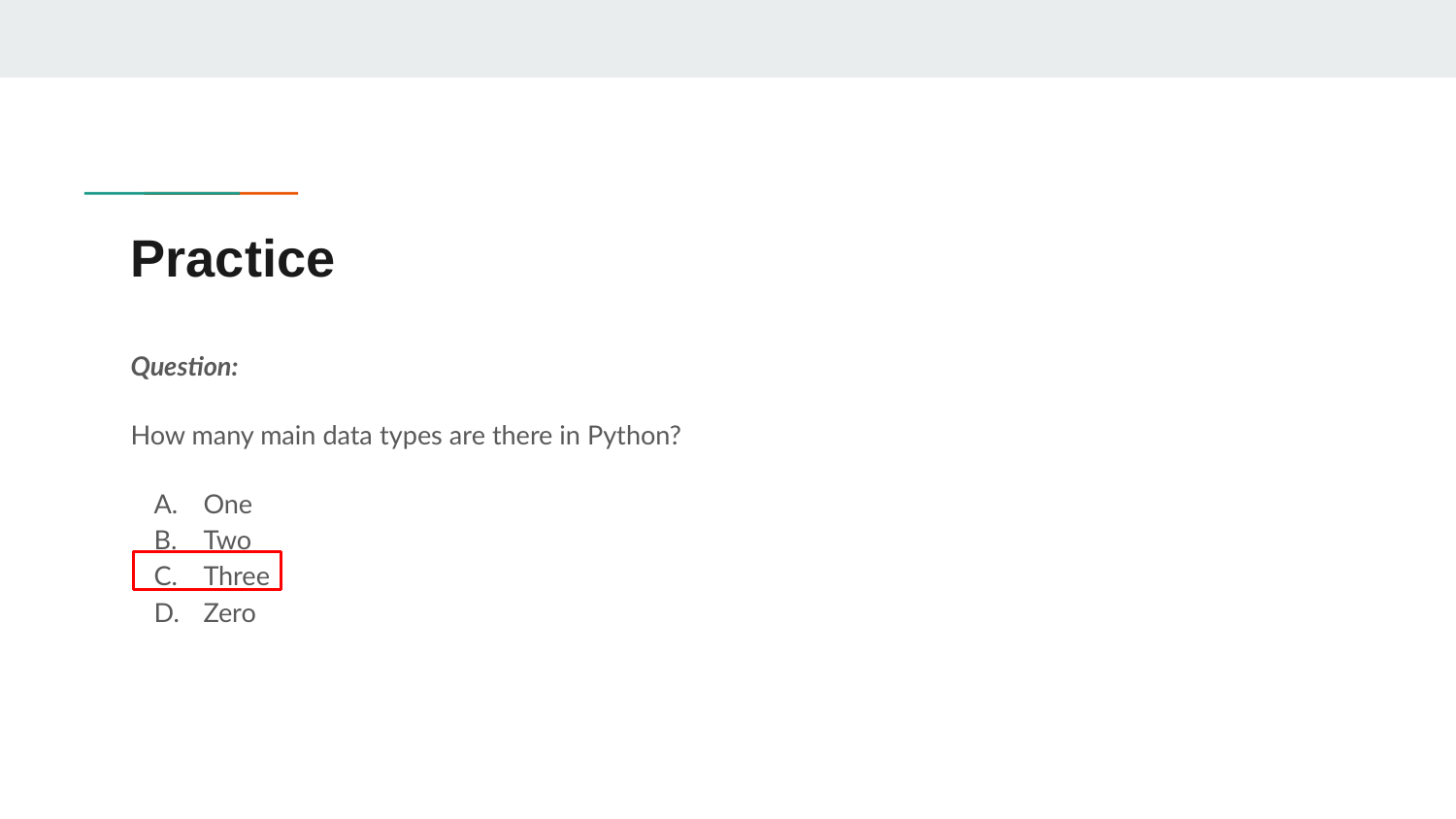

# Practice
Question:
How many main data types are there in Python?
One
Two
Three
Zero